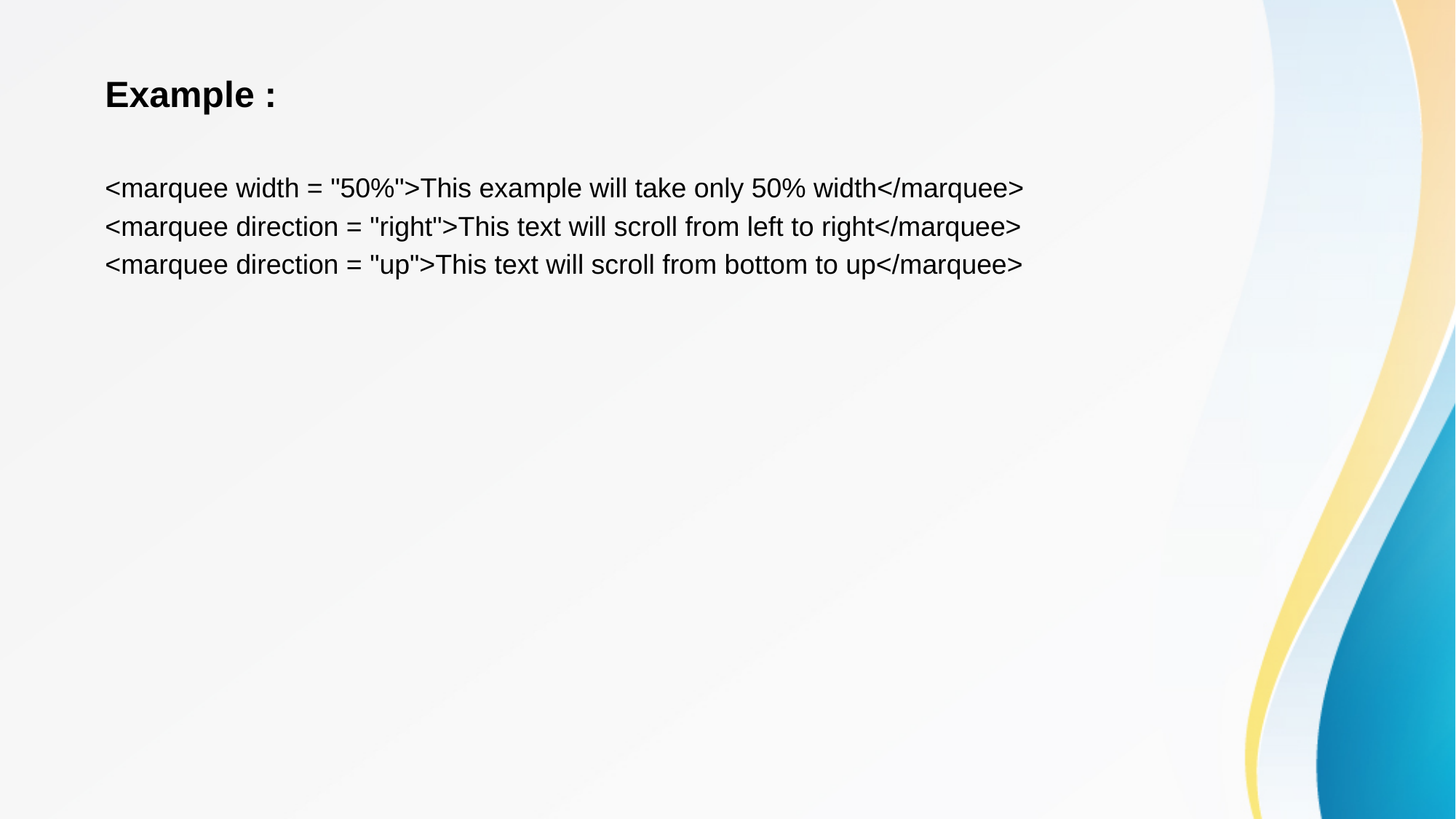

Example :

<marquee width = "50%">This example will take only 50% width</marquee>
<marquee direction = "right">This text will scroll from left to right</marquee>
<marquee direction = "up">This text will scroll from bottom to up</marquee>